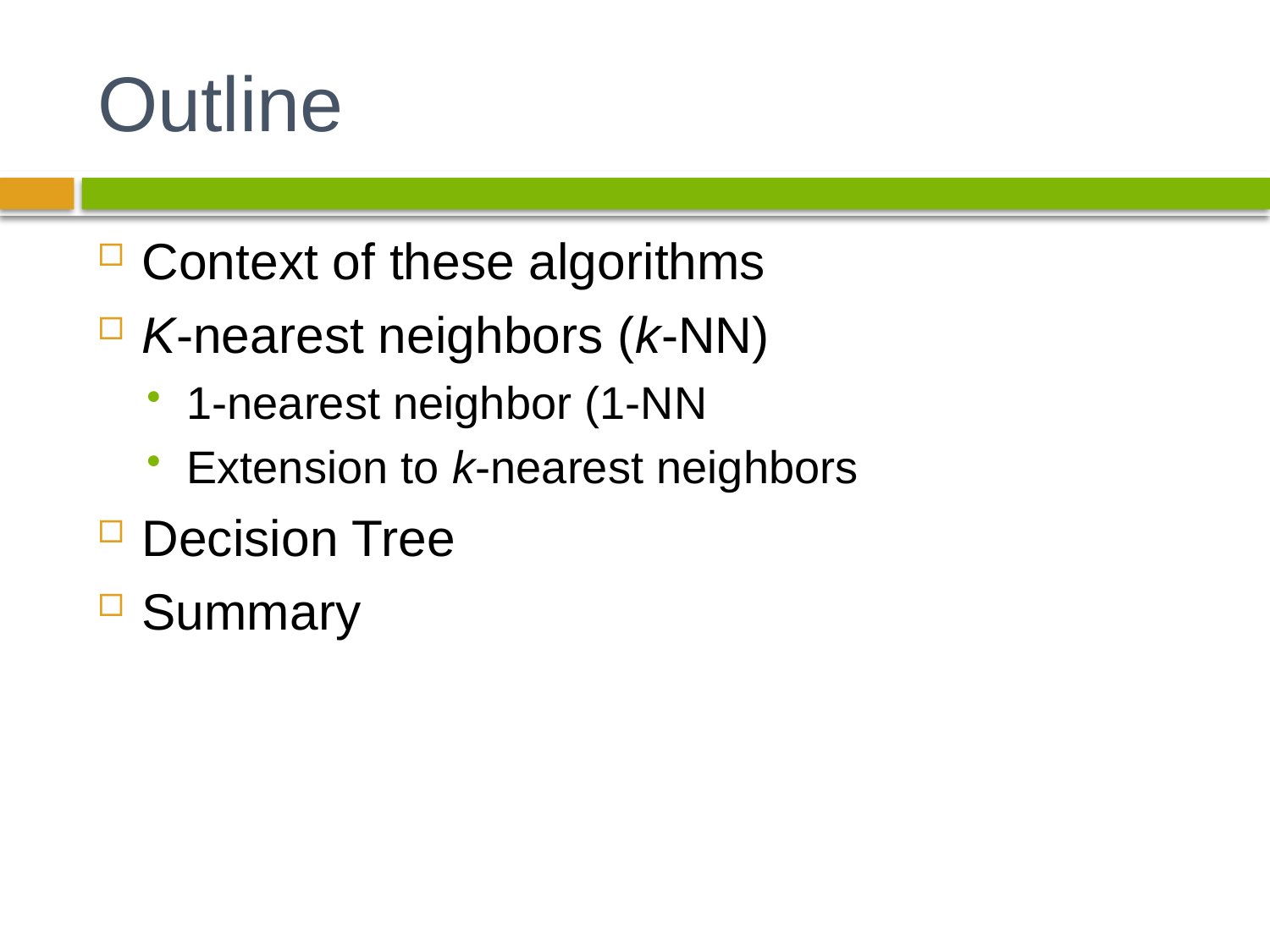

# Outline
Context of these algorithms
K-nearest neighbors (k-NN)
1-nearest neighbor (1-NN
Extension to k-nearest neighbors
Decision Tree
Summary